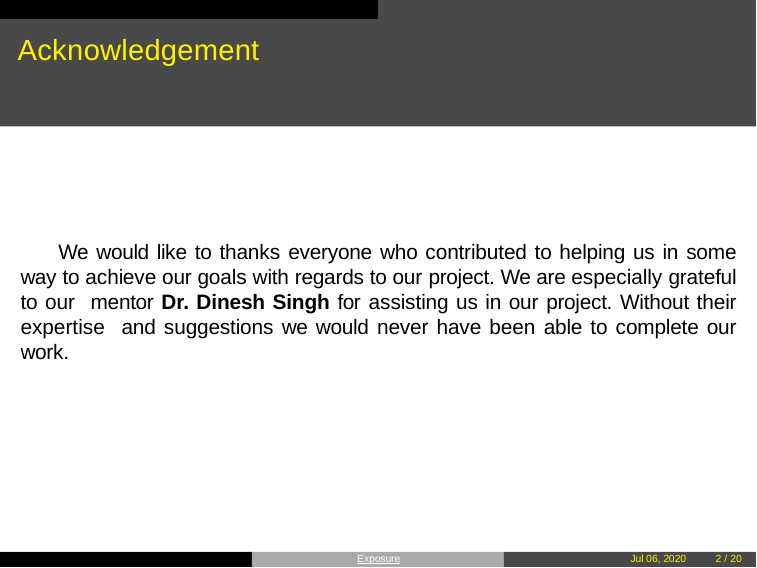

# Acknowledgement
We would like to thanks everyone who contributed to helping us in some way to achieve our goals with regards to our project. We are especially grateful to our  mentor Dr. Dinesh Singh for assisting us in our project. Without their expertise  and suggestions we would never have been able to complete our work.
Exposure
Jul 06, 2020
2 / 20